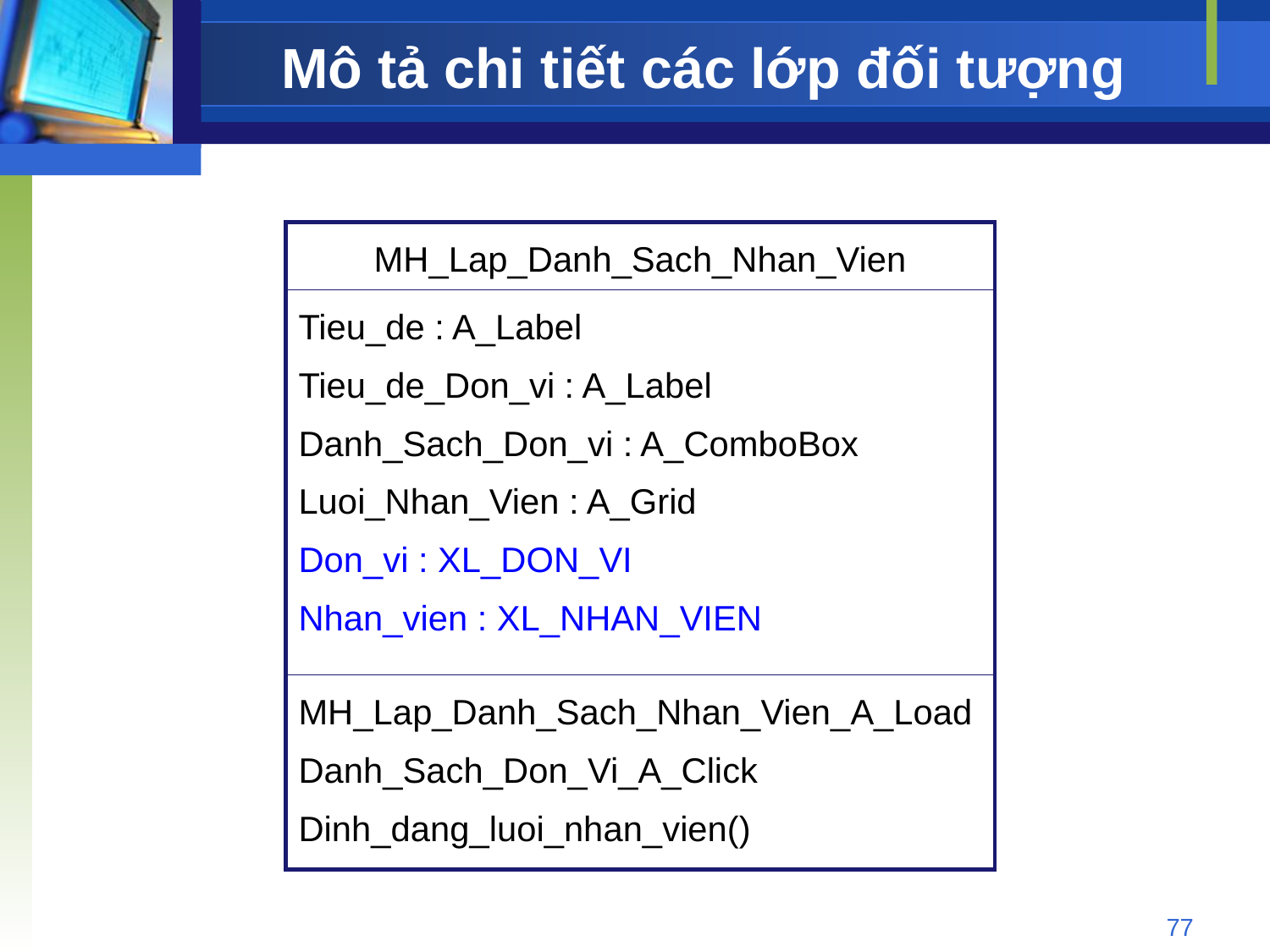

# Mô tả chi tiết các lớp đối tượng
| MH\_Lap\_Danh\_Sach\_Nhan\_Vien |
| --- |
| Tieu\_de : A\_Label Tieu\_de\_Don\_vi : A\_Label Danh\_Sach\_Don\_vi : A\_ComboBox Luoi\_Nhan\_Vien : A\_Grid Don\_vi : XL\_DON\_VI Nhan\_vien : XL\_NHAN\_VIEN |
| MH\_Lap\_Danh\_Sach\_Nhan\_Vien\_A\_Load Danh\_Sach\_Don\_Vi\_A\_Click Dinh\_dang\_luoi\_nhan\_vien() |
77